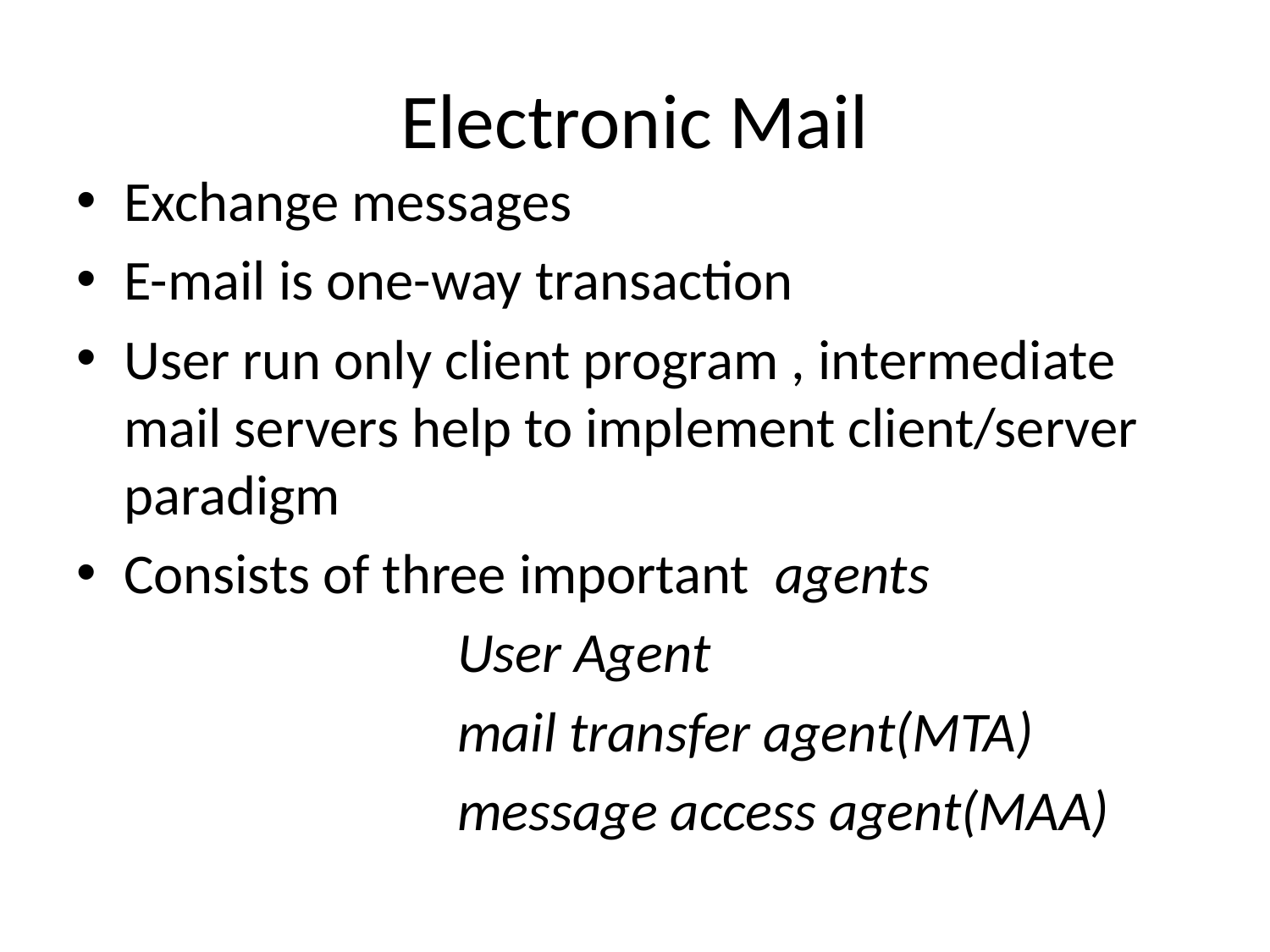

# Electronic Mail
Exchange messages
E-mail is one-way transaction
User run only client program , intermediate mail servers help to implement client/server paradigm
Consists of three important  agents
			User Agent
			mail transfer agent(MTA)
			message access agent(MAA)